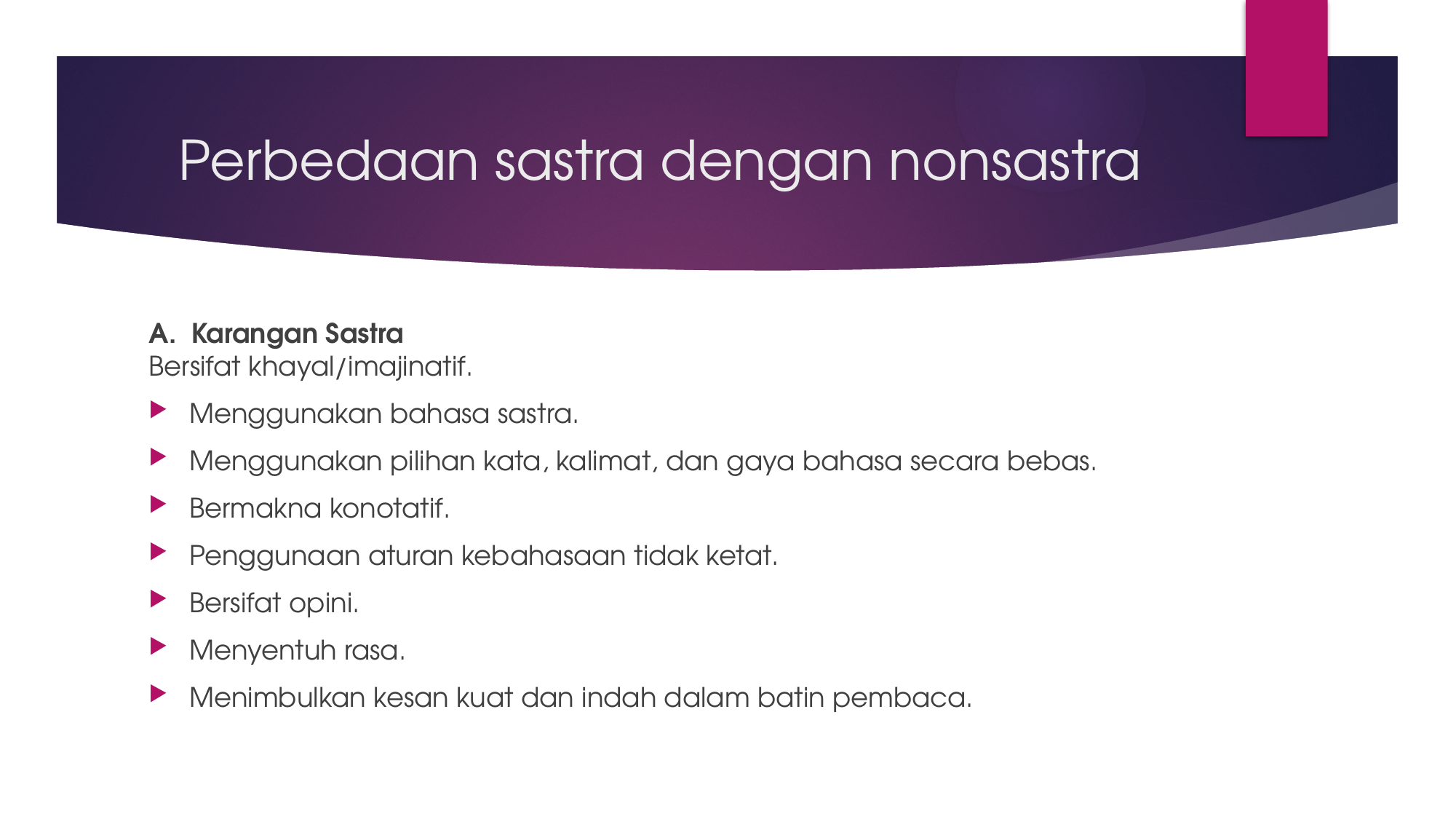

# Perbedaan sastra dengan nonsastra
A.  Karangan Sastra
Bersifat khayal/imajinatif.
Menggunakan bahasa sastra.
Menggunakan pilihan kata, kalimat, dan gaya bahasa secara bebas.
Bermakna konotatif.
Penggunaan aturan kebahasaan tidak ketat.
Bersifat opini.
Menyentuh rasa.
Menimbulkan kesan kuat dan indah dalam batin pembaca.